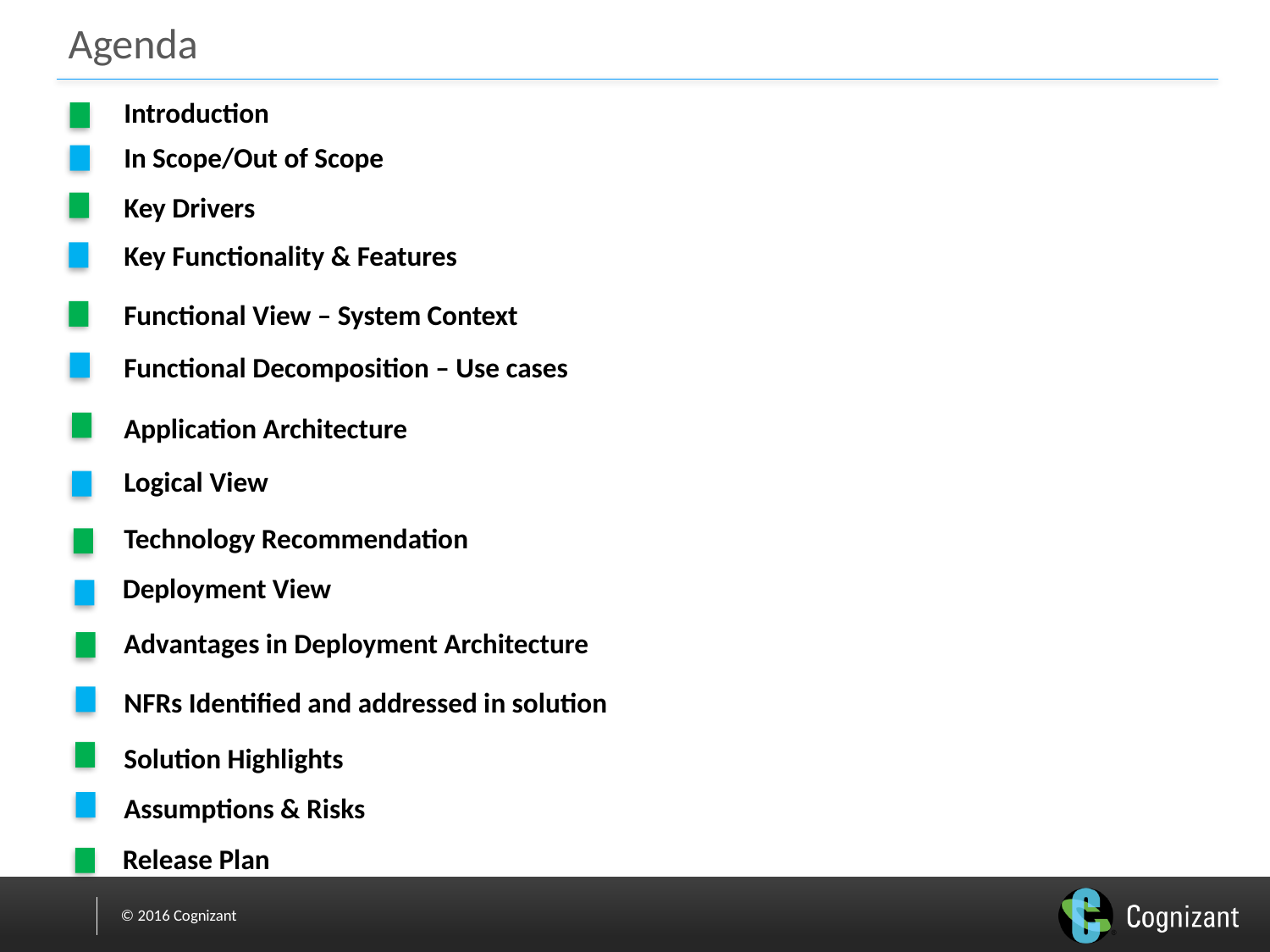

# Agenda

Introduction

In Scope/Out of Scope

Key Drivers

Key Functionality & Features

Functional View – System Context

Functional Decomposition – Use cases

Application Architecture

Logical View

Technology Recommendation

Deployment View

Advantages in Deployment Architecture

NFRs Identified and addressed in solution

Solution Highlights

Assumptions & Risks

Release Plan

2